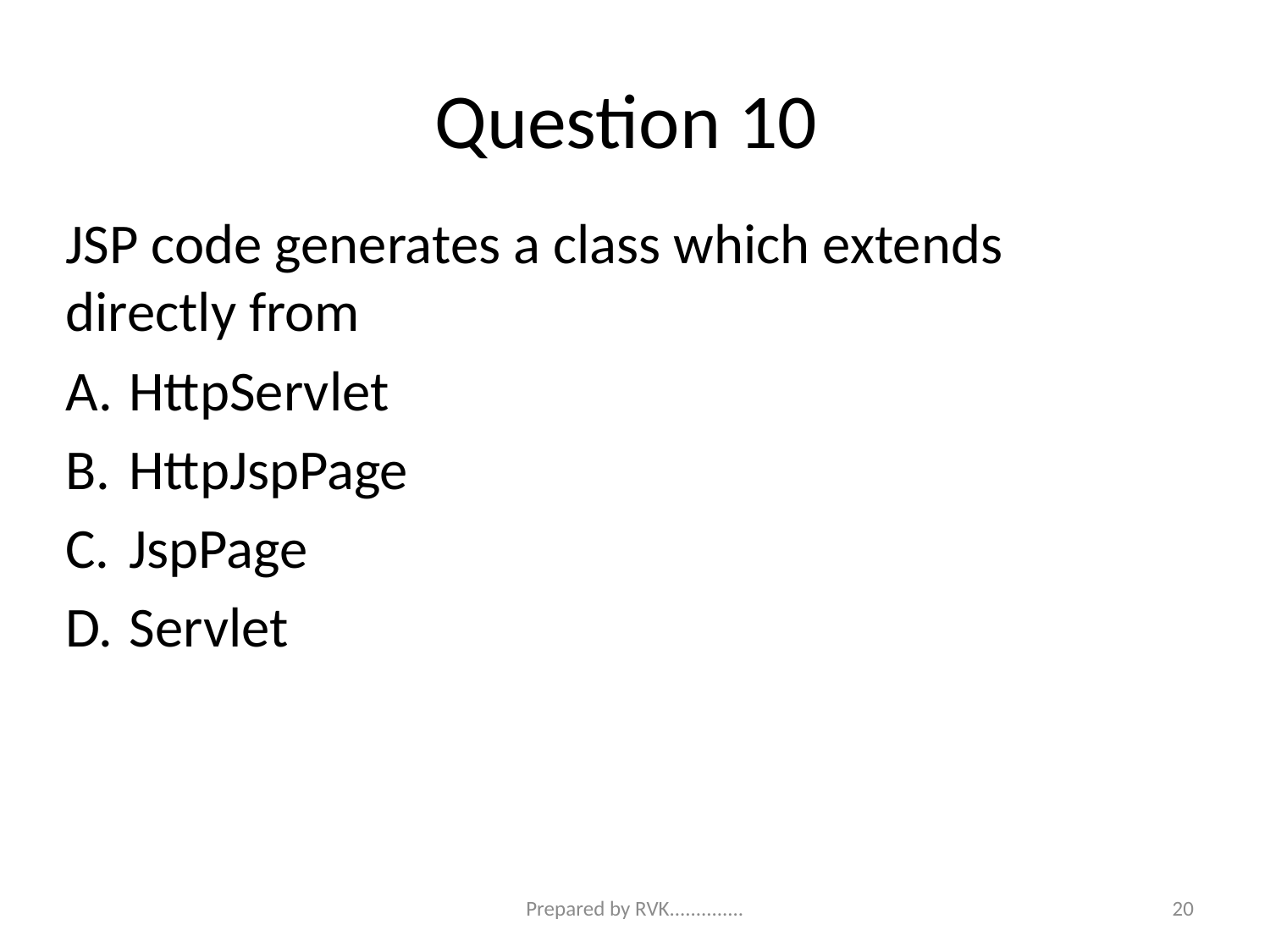

# Question 10
JSP code generates a class which extends directly from
HttpServlet
HttpJspPage
JspPage
Servlet

20
Prepared by RVK..............